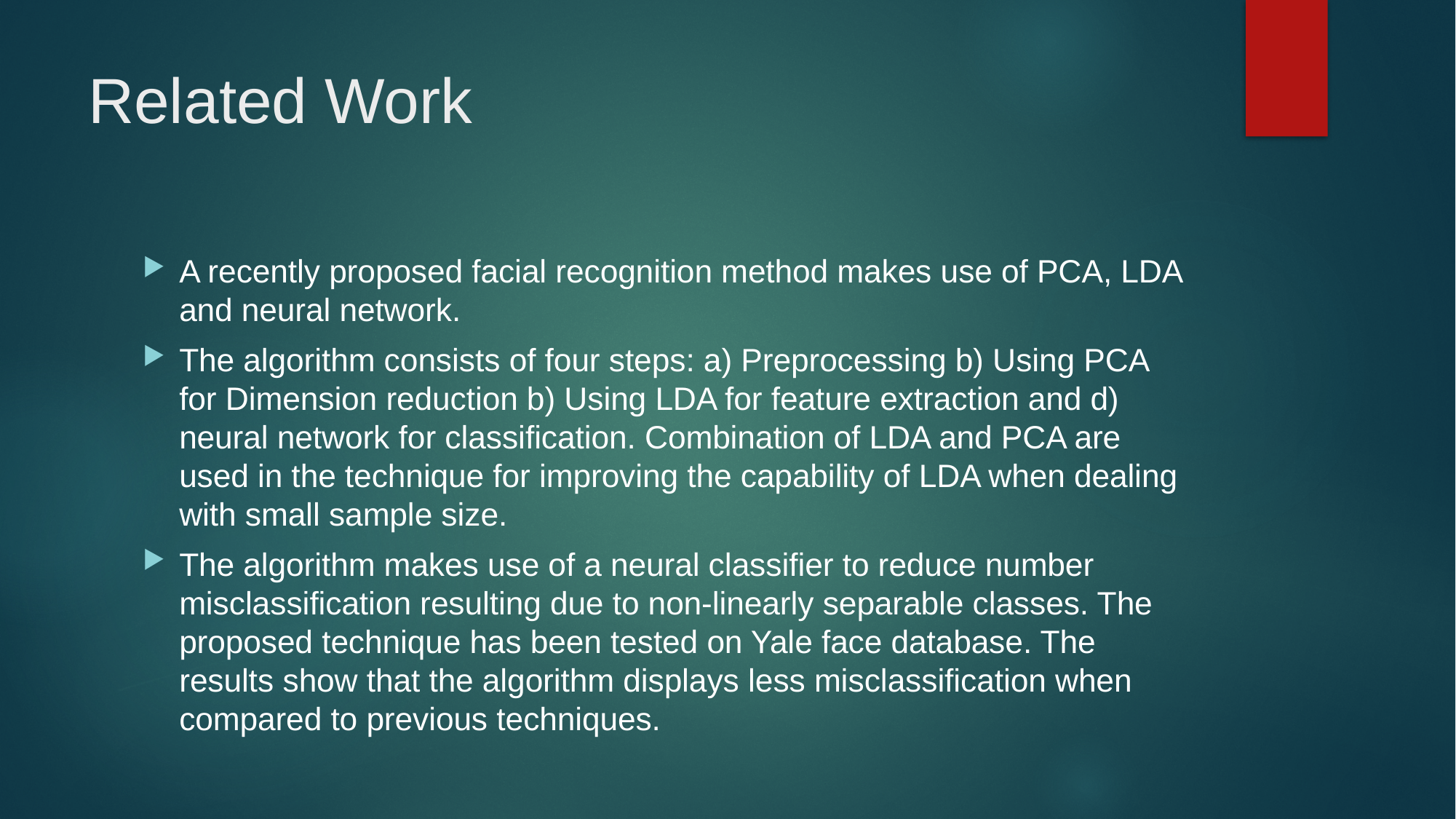

# Related Work
A recently proposed facial recognition method makes use of PCA, LDA and neural network.
The algorithm consists of four steps: a) Preprocessing b) Using PCA for Dimension reduction b) Using LDA for feature extraction and d) neural network for classification. Combination of LDA and PCA are used in the technique for improving the capability of LDA when dealing with small sample size.
The algorithm makes use of a neural classifier to reduce number misclassification resulting due to non-linearly separable classes. The proposed technique has been tested on Yale face database. The results show that the algorithm displays less misclassification when compared to previous techniques.